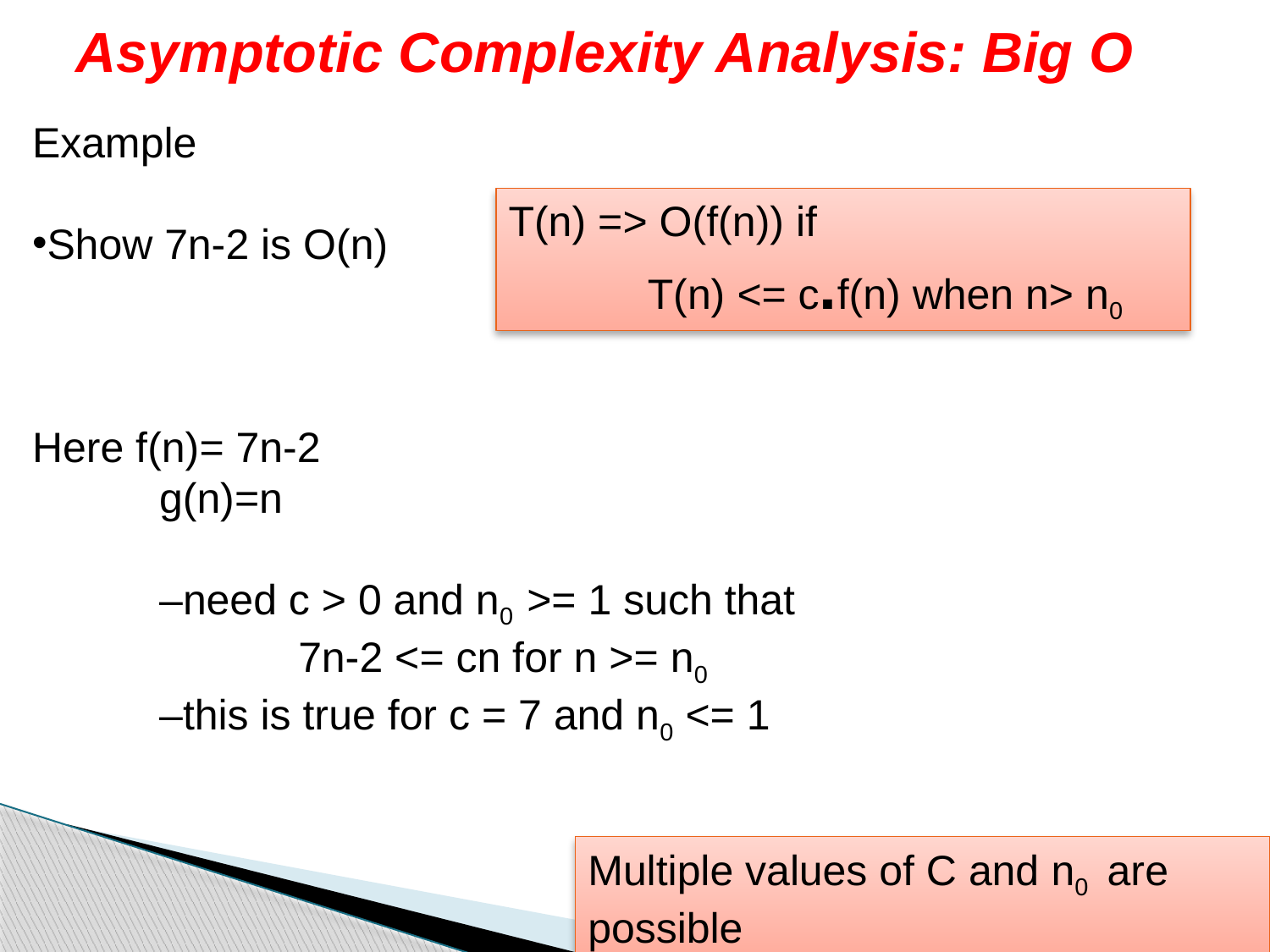

# Asymptotic Complexity Analysis: Big O
Example

Show 7n-2 is O(n)

Here f(n)= 7n-2
	g(n)=n

	–need c > 0 and n0  >= 1 such that
		 7n-2 <= cn for n >= n0
	–this is true for c = 7 and n0 <= 1
T(n) => O(f(n)) if
	 T(n) <= c.f(n) when n> n0
Multiple values of C and n0  are possible